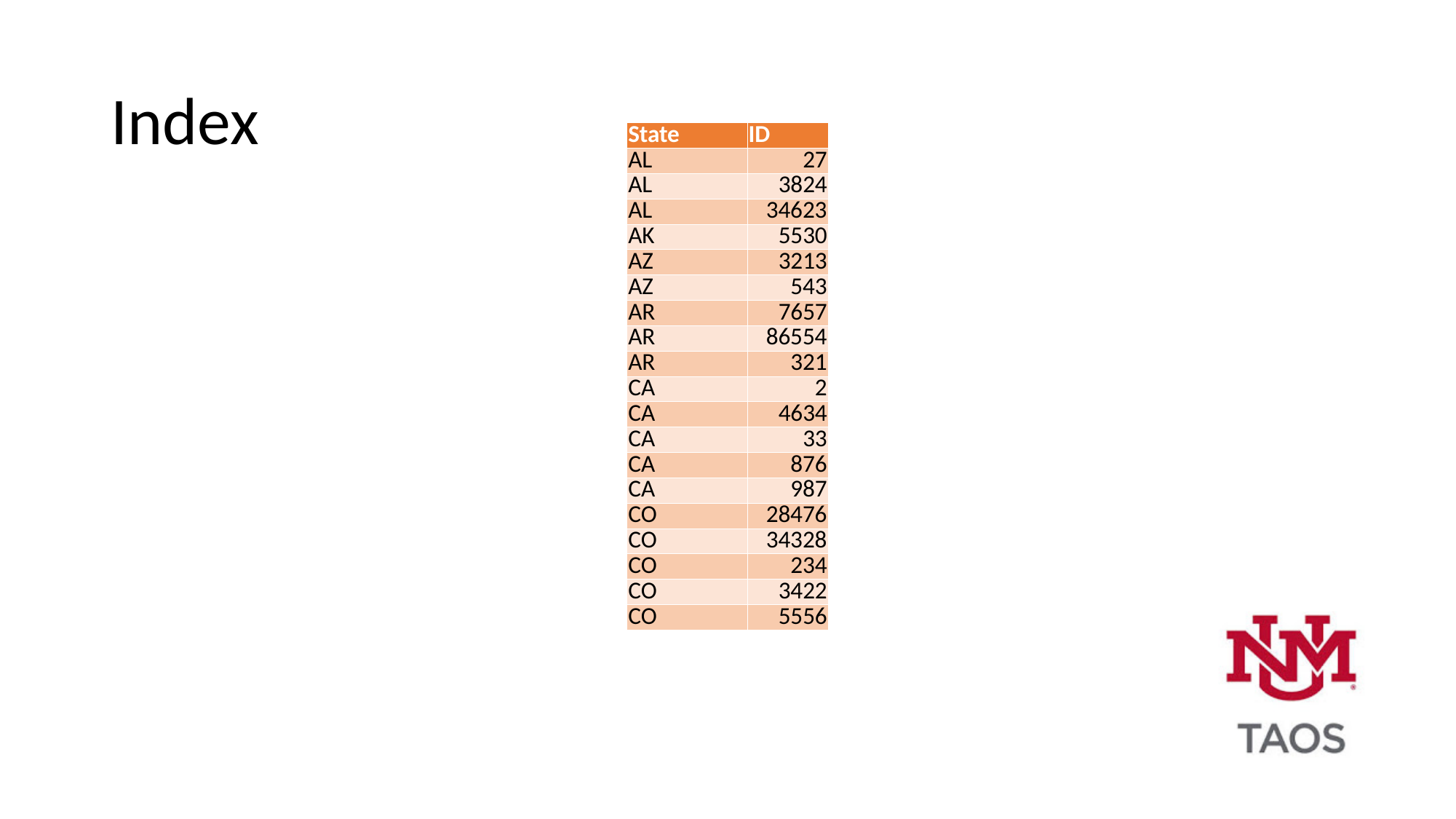

# Index
| State | ID |
| --- | --- |
| AL | 27 |
| AL | 3824 |
| AL | 34623 |
| AK | 5530 |
| AZ | 3213 |
| AZ | 543 |
| AR | 7657 |
| AR | 86554 |
| AR | 321 |
| CA | 2 |
| CA | 4634 |
| CA | 33 |
| CA | 876 |
| CA | 987 |
| CO | 28476 |
| CO | 34328 |
| CO | 234 |
| CO | 3422 |
| CO | 5556 |